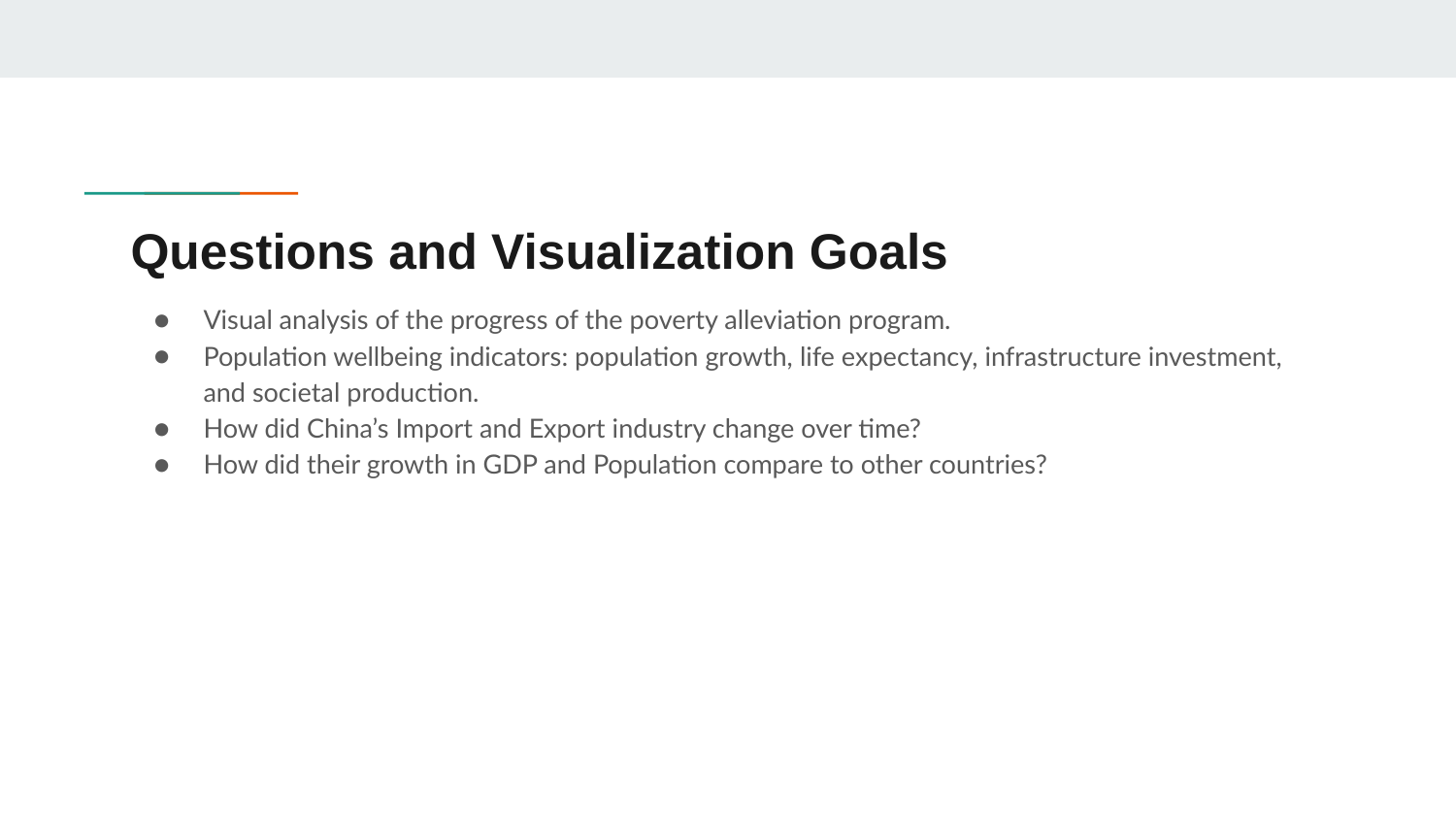

# Questions and Visualization Goals
Visual analysis of the progress of the poverty alleviation program.
Population wellbeing indicators: population growth, life expectancy, infrastructure investment, and societal production.
How did China’s Import and Export industry change over time?
How did their growth in GDP and Population compare to other countries?